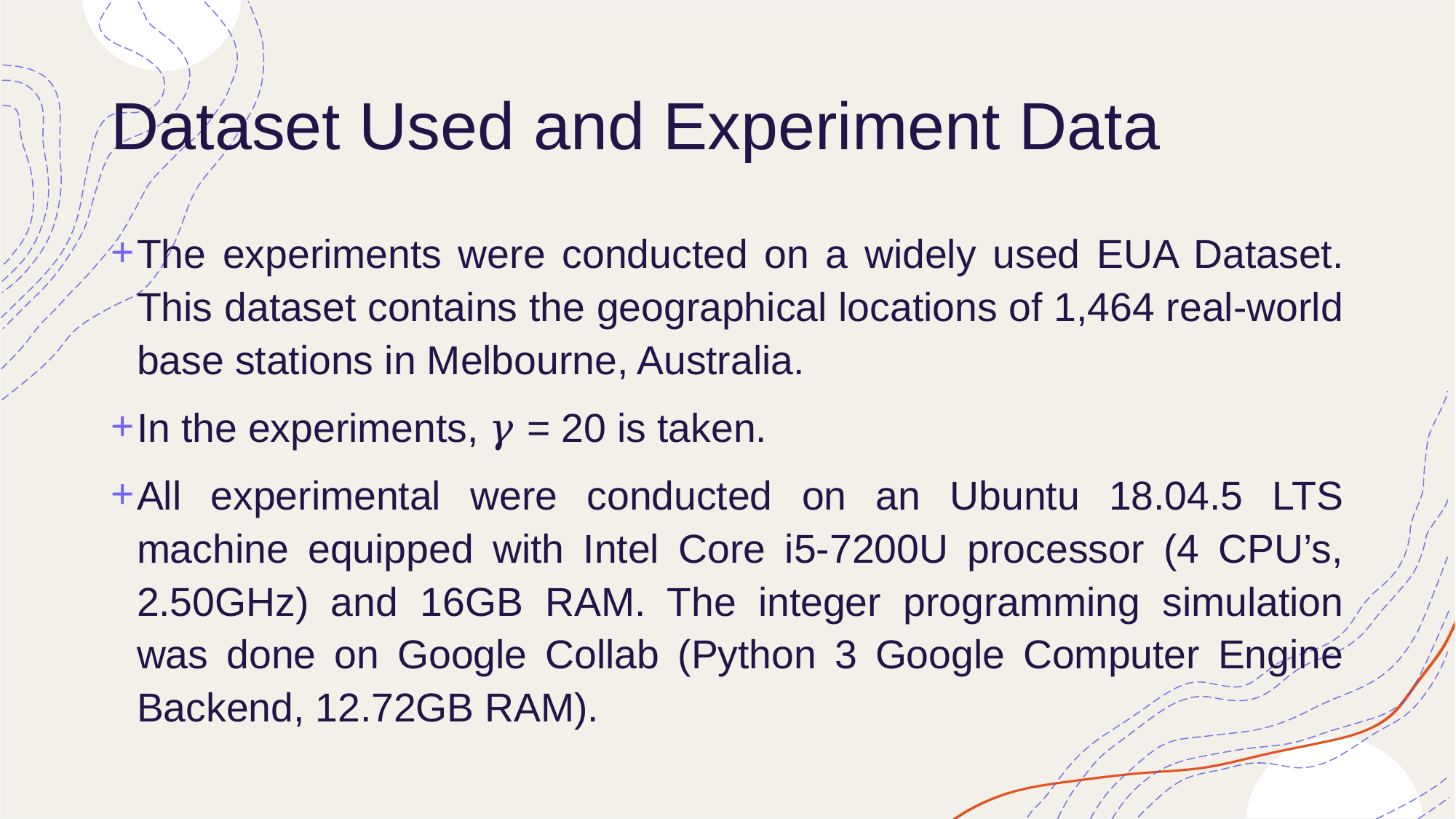

# Dataset Used and Experiment Data
The experiments were conducted on a widely used EUA Dataset. This dataset contains the geographical locations of 1,464 real-world base stations in Melbourne, Australia.
In the experiments, 𝛾 = 20 is taken.
All experimental were conducted on an Ubuntu 18.04.5 LTS machine equipped with Intel Core i5-7200U processor (4 CPU’s, 2.50GHz) and 16GB RAM. The integer programming simulation was done on Google Collab (Python 3 Google Computer Engine Backend, 12.72GB RAM).